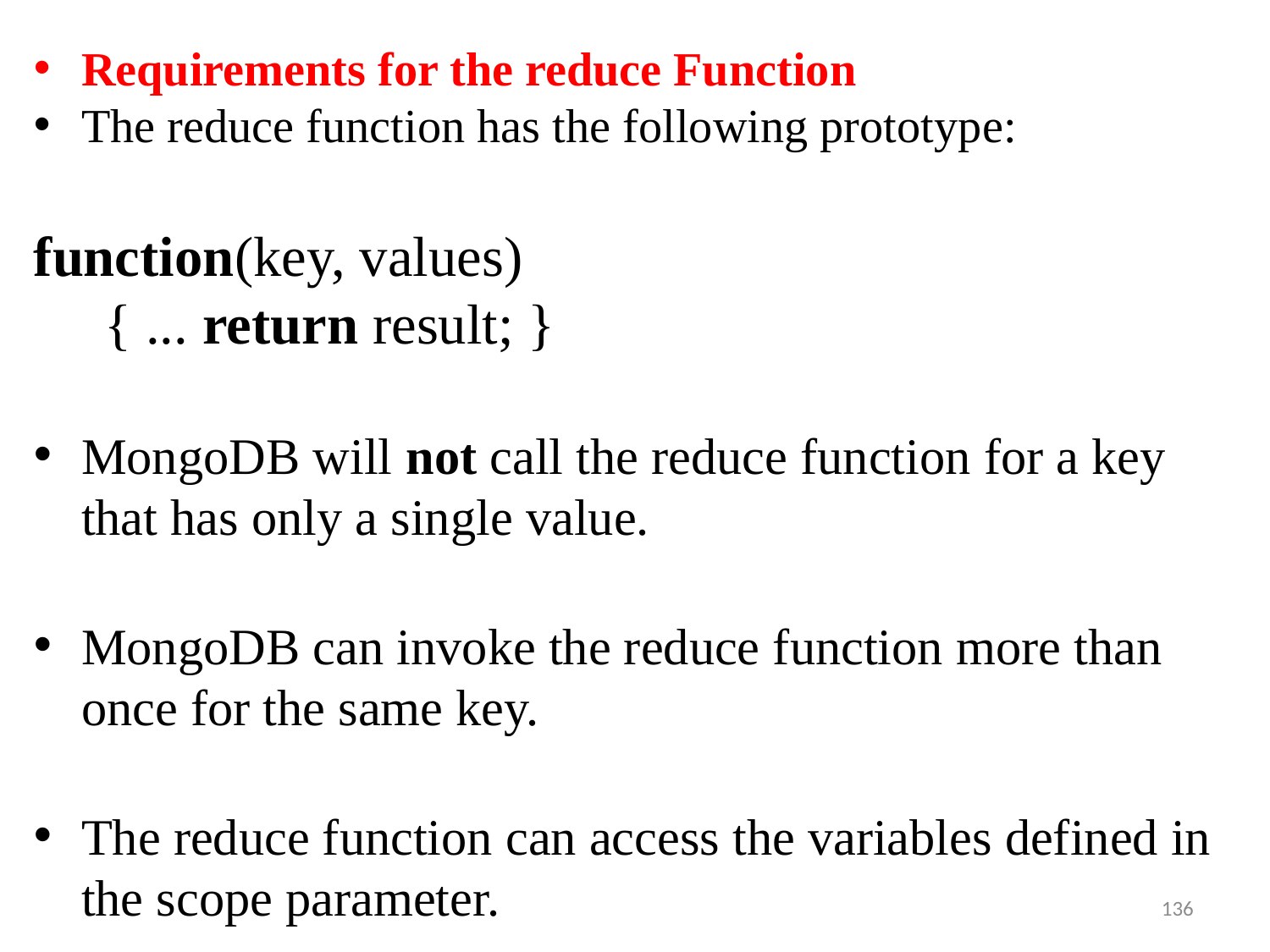

Requirements for the reduce Function
The reduce function has the following prototype:

function(key, values)
     { ... return result; }

MongoDB will not call the reduce function for a key that has only a single value.

MongoDB can invoke the reduce function more than once for the same key.

The reduce function can access the variables defined in the scope parameter.

136